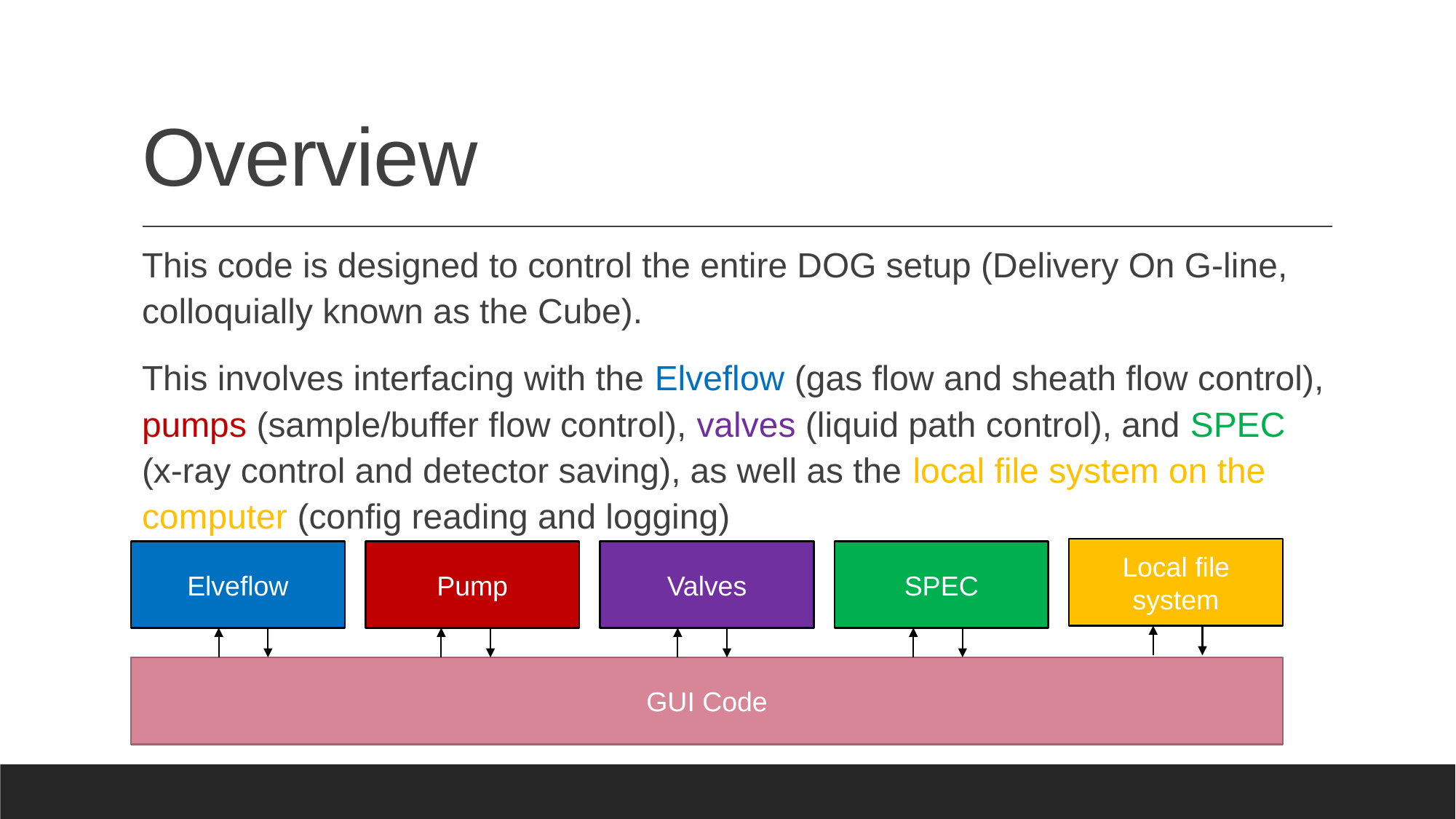

# Overview
This code is designed to control the entire DOG setup (Delivery On G-line, colloquially known as the Cube).
This involves interfacing with the Elveflow (gas flow and sheath flow control), pumps (sample/buffer flow control), valves (liquid path control), and SPEC (x-ray control and detector saving), as well as the local file system on the computer (config reading and logging)
Local file system
Elveflow
Pump
Valves
SPEC
GUI Code